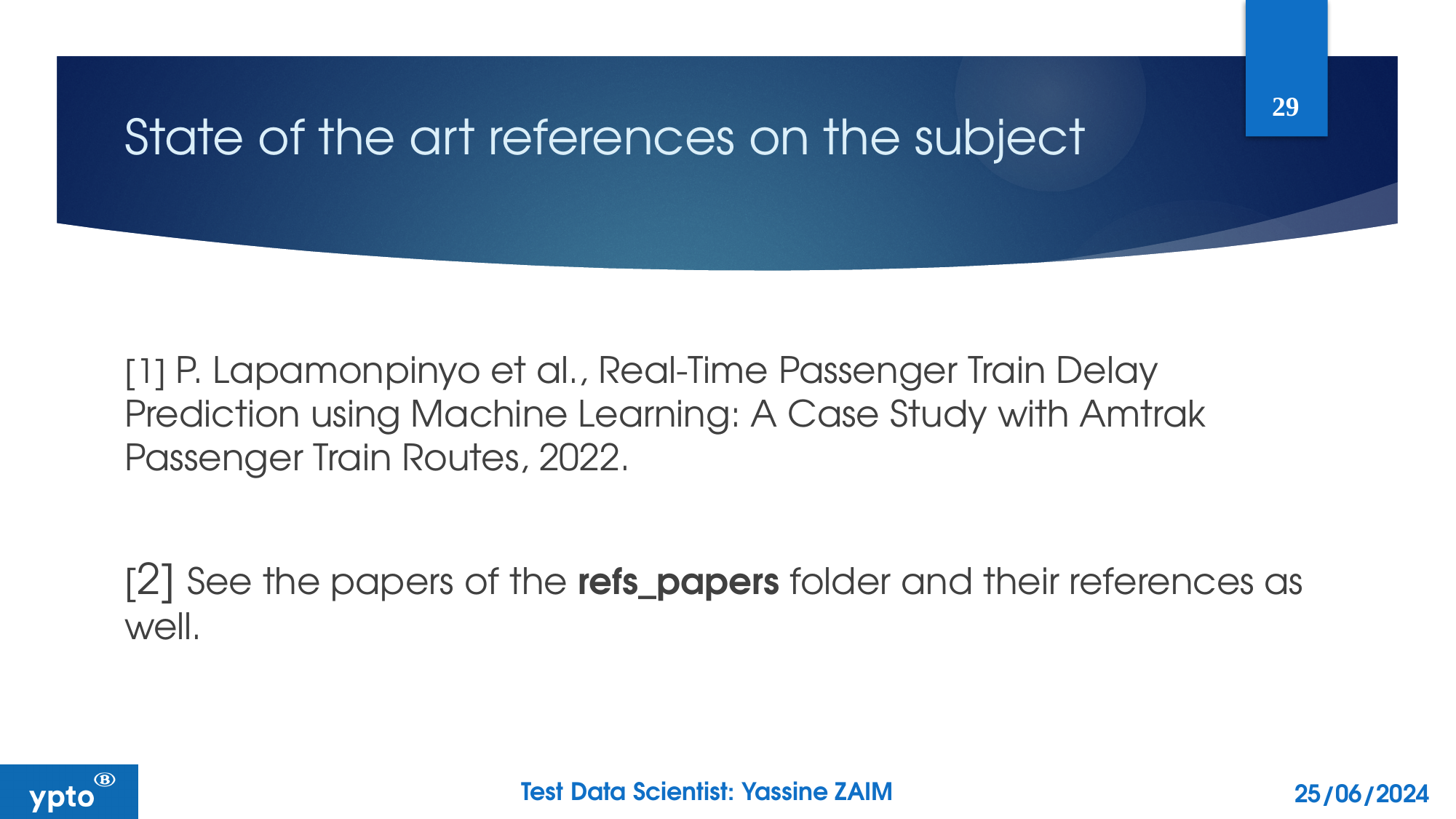

29
# State of the art references on the subject

[1] P. Lapamonpinyo et al., Real-Time Passenger Train Delay Prediction using Machine Learning: A Case Study with Amtrak Passenger Train Routes, 2022.

[2] See the papers of the refs_papers folder and their references as well.
Test Data Scientist: Yassine ZAIM
25/06/2024